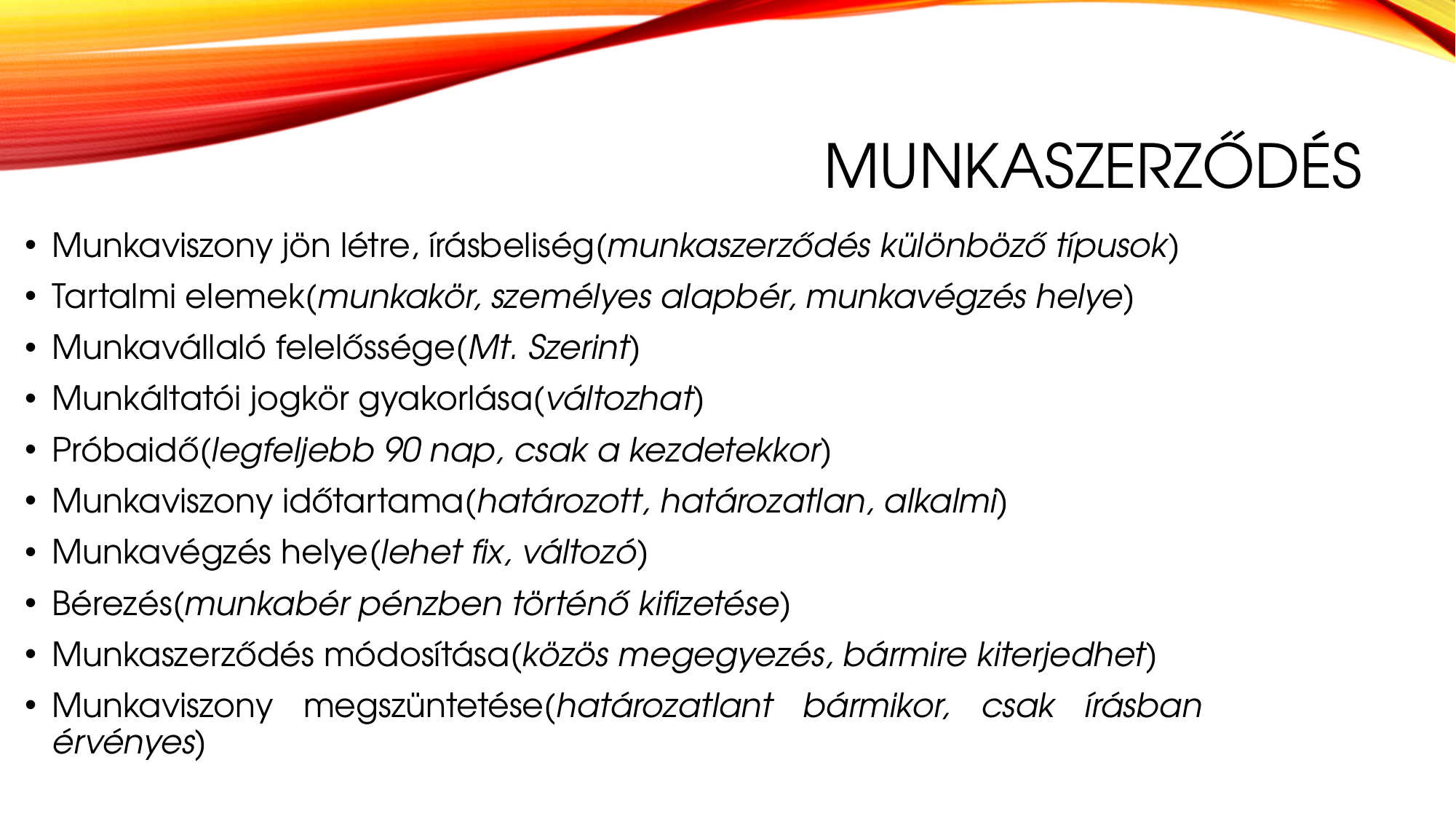

# munkaszerződés
Munkaviszony jön létre, írásbeliség(munkaszerződés különböző típusok)
Tartalmi elemek(munkakör, személyes alapbér, munkavégzés helye)
Munkavállaló felelőssége(Mt. Szerint)
Munkáltatói jogkör gyakorlása(változhat)
Próbaidő(legfeljebb 90 nap, csak a kezdetekkor)
Munkaviszony időtartama(határozott, határozatlan, alkalmi)
Munkavégzés helye(lehet fix, változó)
Bérezés(munkabér pénzben történő kifizetése)
Munkaszerződés módosítása(közös megegyezés, bármire kiterjedhet)
Munkaviszony megszüntetése(határozatlant bármikor, csak írásban érvényes)